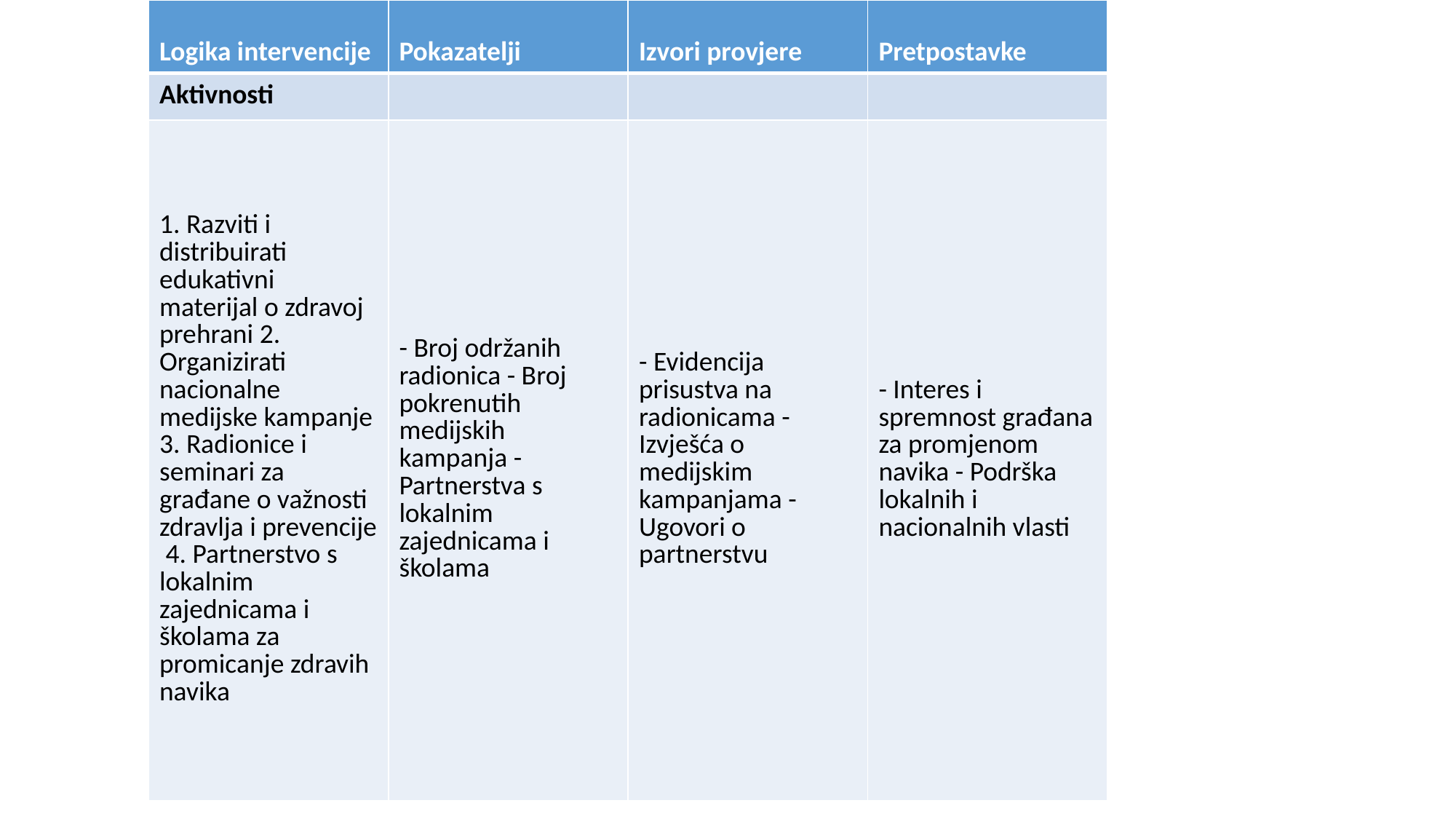

| Logika intervencije | Pokazatelji | Izvori provjere | Pretpostavke |
| --- | --- | --- | --- |
| Aktivnosti |  |  |  |
| 1. Razviti i distribuirati edukativni materijal o zdravoj prehrani 2. Organizirati nacionalne medijske kampanje 3. Radionice i seminari za građane o važnosti zdravlja i prevencije 4. Partnerstvo s lokalnim zajednicama i školama za promicanje zdravih navika | - Broj održanih radionica - Broj pokrenutih medijskih kampanja - Partnerstva s lokalnim zajednicama i školama | - Evidencija prisustva na radionicama - Izvješća o medijskim kampanjama - Ugovori o partnerstvu | - Interes i spremnost građana za promjenom navika - Podrška lokalnih i nacionalnih vlasti |